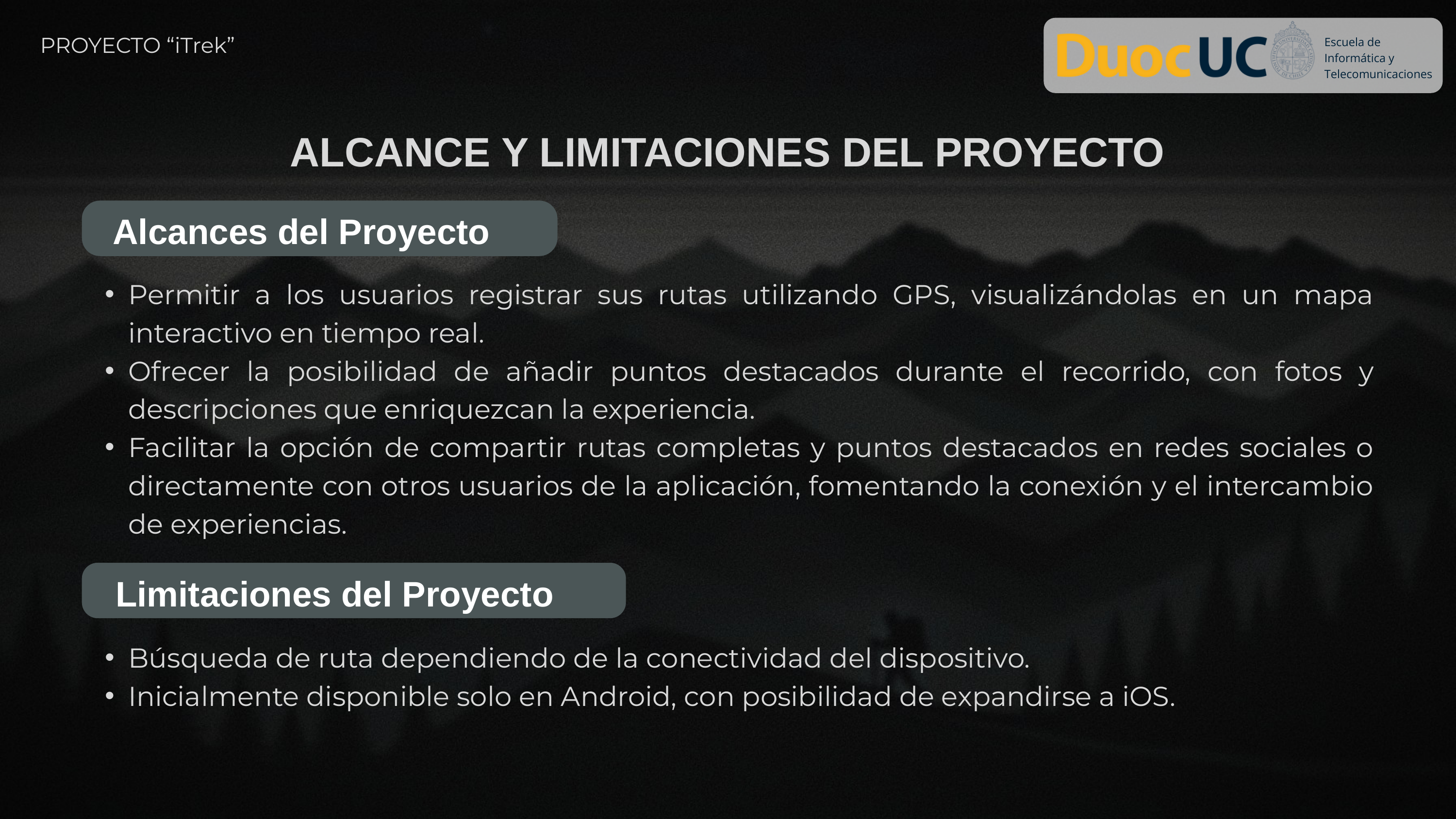

Escuela de Informática y Telecomunicaciones
PROYECTO “iTrek”
ALCANCE Y LIMITACIONES DEL PROYECTO

Alcances del Proyecto
Permitir a los usuarios registrar sus rutas utilizando GPS, visualizándolas en un mapa interactivo en tiempo real.
Ofrecer la posibilidad de añadir puntos destacados durante el recorrido, con fotos y descripciones que enriquezcan la experiencia.
Facilitar la opción de compartir rutas completas y puntos destacados en redes sociales o directamente con otros usuarios de la aplicación, fomentando la conexión y el intercambio de experiencias.

Limitaciones del Proyecto
Búsqueda de ruta dependiendo de la conectividad del dispositivo.
Inicialmente disponible solo en Android, con posibilidad de expandirse a iOS.